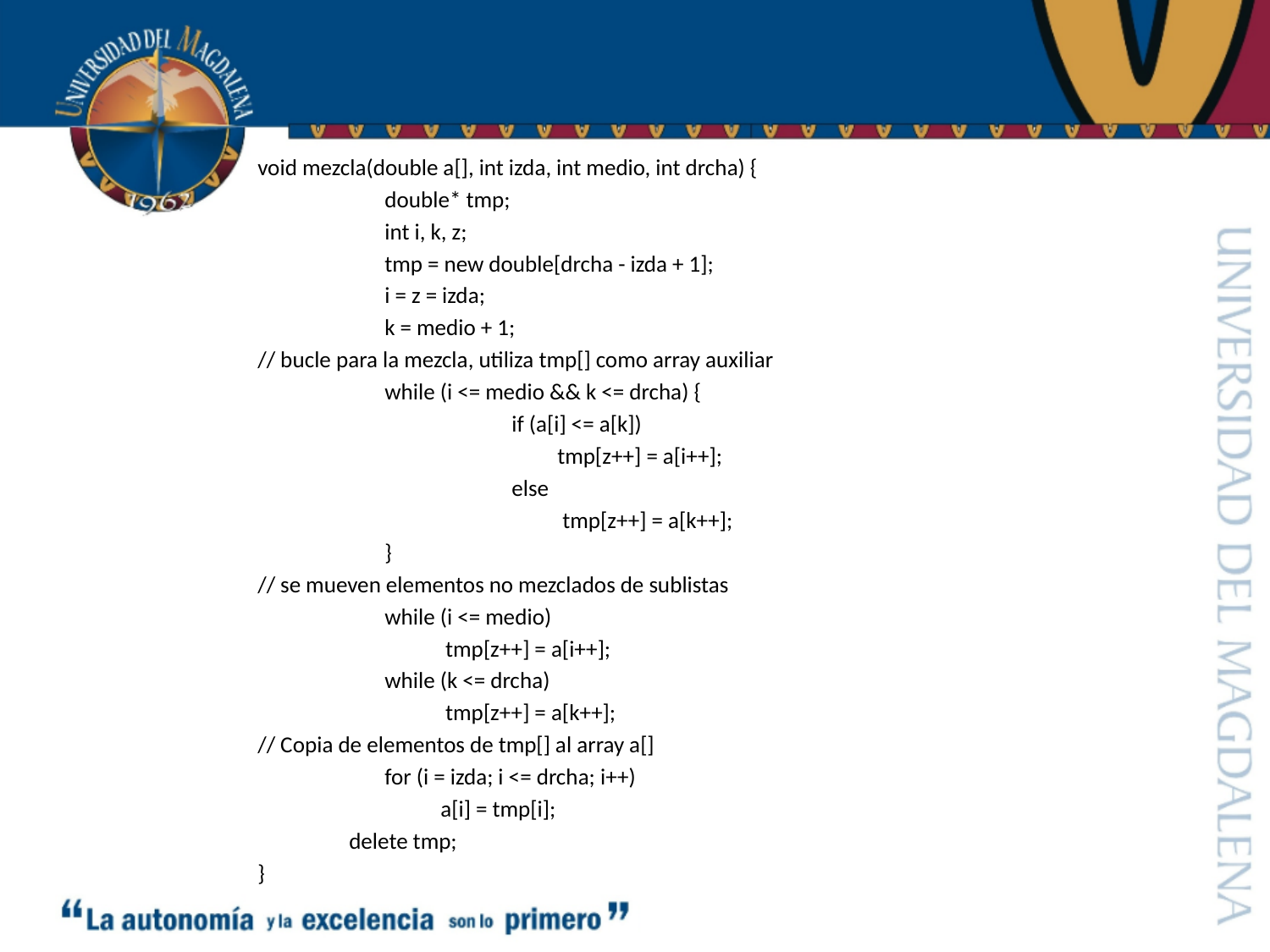

#
void mezcla(double a[], int izda, int medio, int drcha) {
	double* tmp;
	int i, k, z;
	tmp = new double[drcha - izda + 1];
	i = z = izda;
	k = medio + 1;
// bucle para la mezcla, utiliza tmp[] como array auxiliar
	while (i <= medio && k <= drcha) {
		if (a[i] <= a[k])
		         tmp[z++] = a[i++];
		else
		          tmp[z++] = a[k++];
	}
// se mueven elementos no mezclados de sublistas
	while (i <= medio)
	            tmp[z++] = a[i++];
	while (k <= drcha)
	            tmp[z++] = a[k++];
// Copia de elementos de tmp[] al array a[]
	for (i = izda; i <= drcha; i++)
	           a[i] = tmp[i];
                  delete tmp;
}